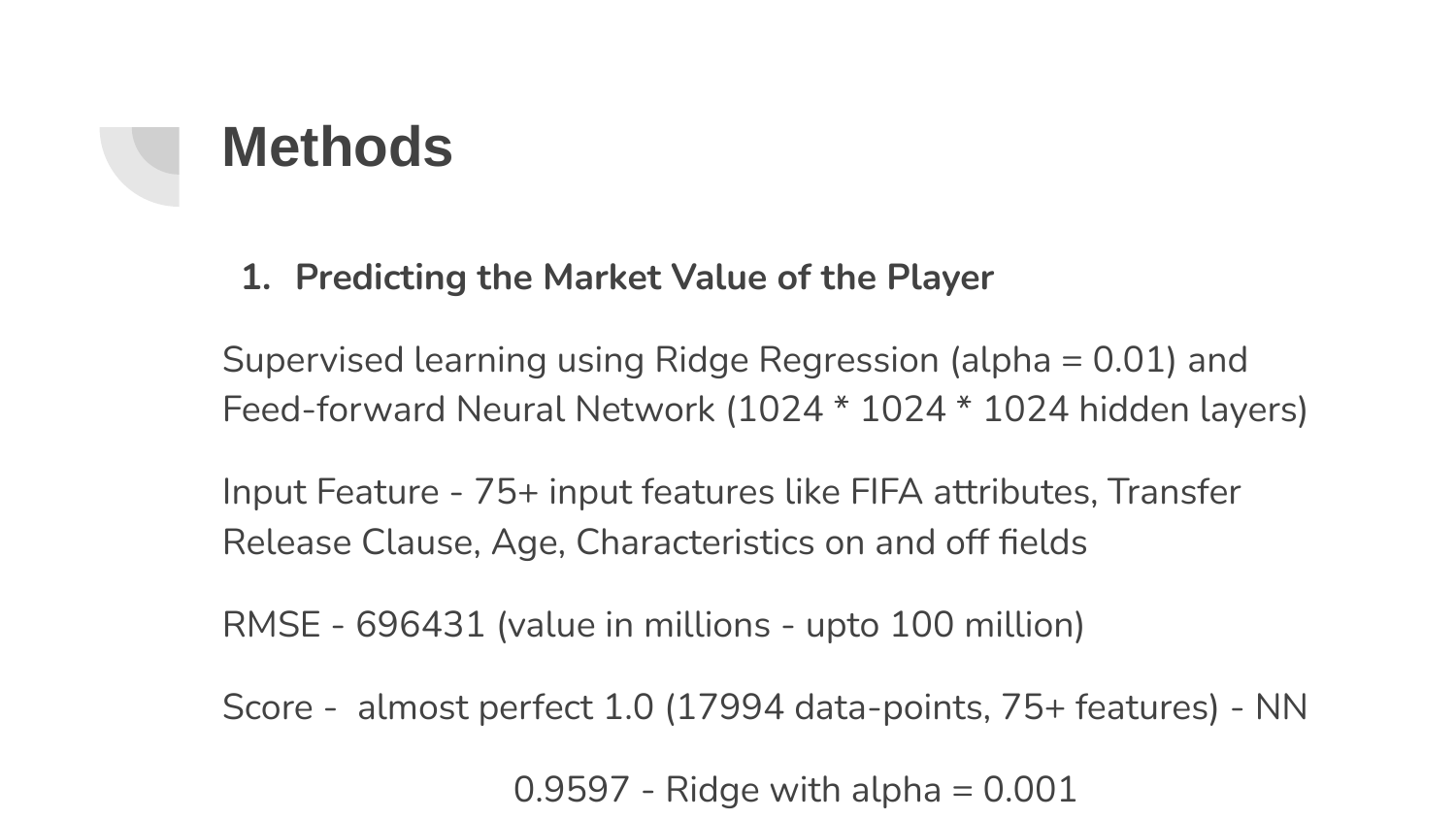

# Methods
Predicting the Market Value of the Player
Supervised learning using Ridge Regression (alpha = 0.01) and Feed-forward Neural Network (1024 * 1024 * 1024 hidden layers)
Input Feature - 75+ input features like FIFA attributes, Transfer Release Clause, Age, Characteristics on and off fields
RMSE - 696431 (value in millions - upto 100 million)
Score -  almost perfect 1.0 (17994 data-points, 75+ features) - NN
		0.9597 - Ridge with alpha = 0.001